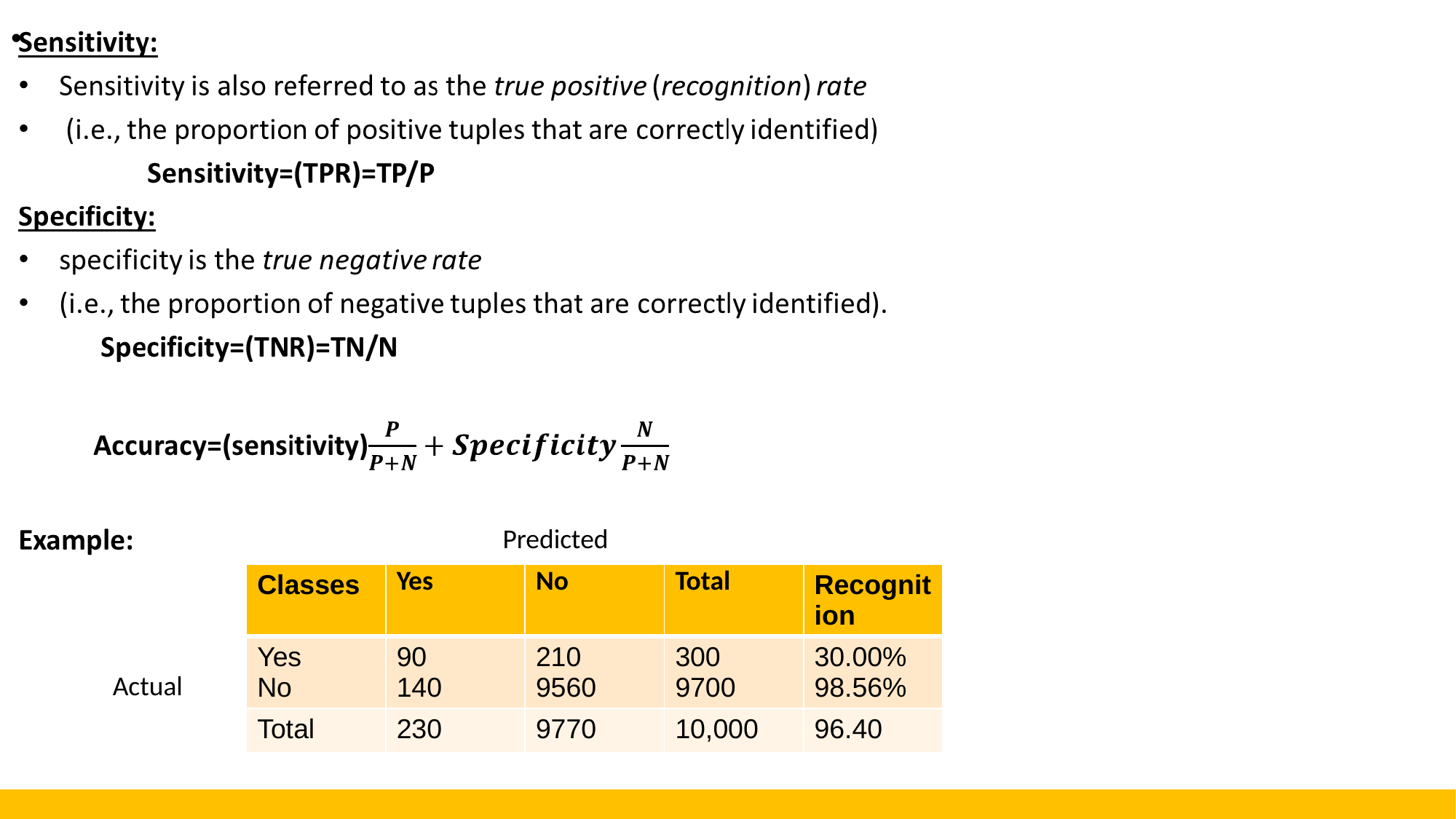

Predicted
| Classes | Yes | No | Total | Recognition |
| --- | --- | --- | --- | --- |
| Yes No | 90 140 | 210 9560 | 300 9700 | 30.00% 98.56% |
| Total | 230 | 9770 | 10,000 | 96.40 |
          Actual